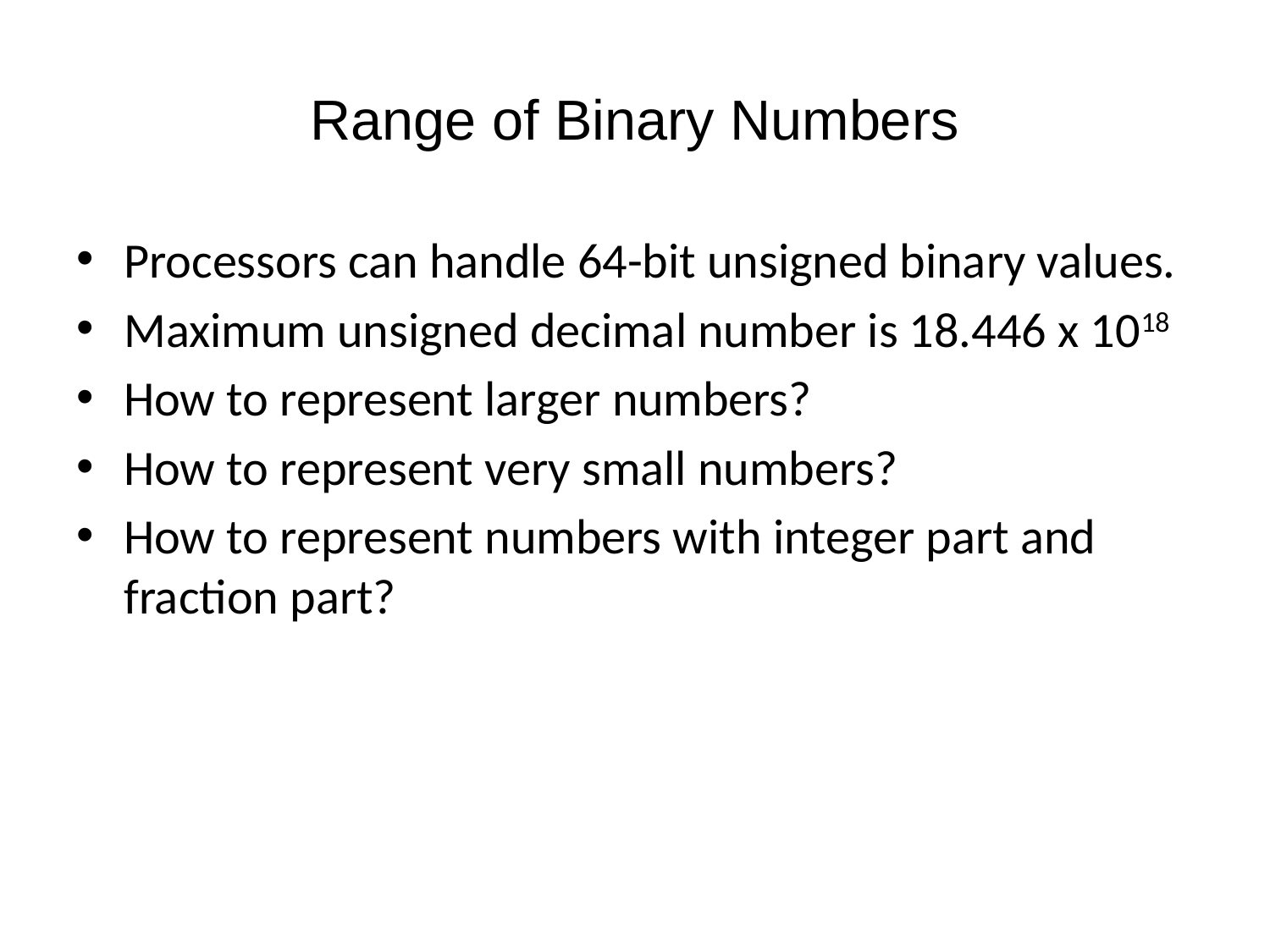

# Range of Binary Numbers
Processors can handle 64-bit unsigned binary values.
Maximum unsigned decimal number is 18.446 x 1018
How to represent larger numbers?
How to represent very small numbers?
How to represent numbers with integer part and fraction part?